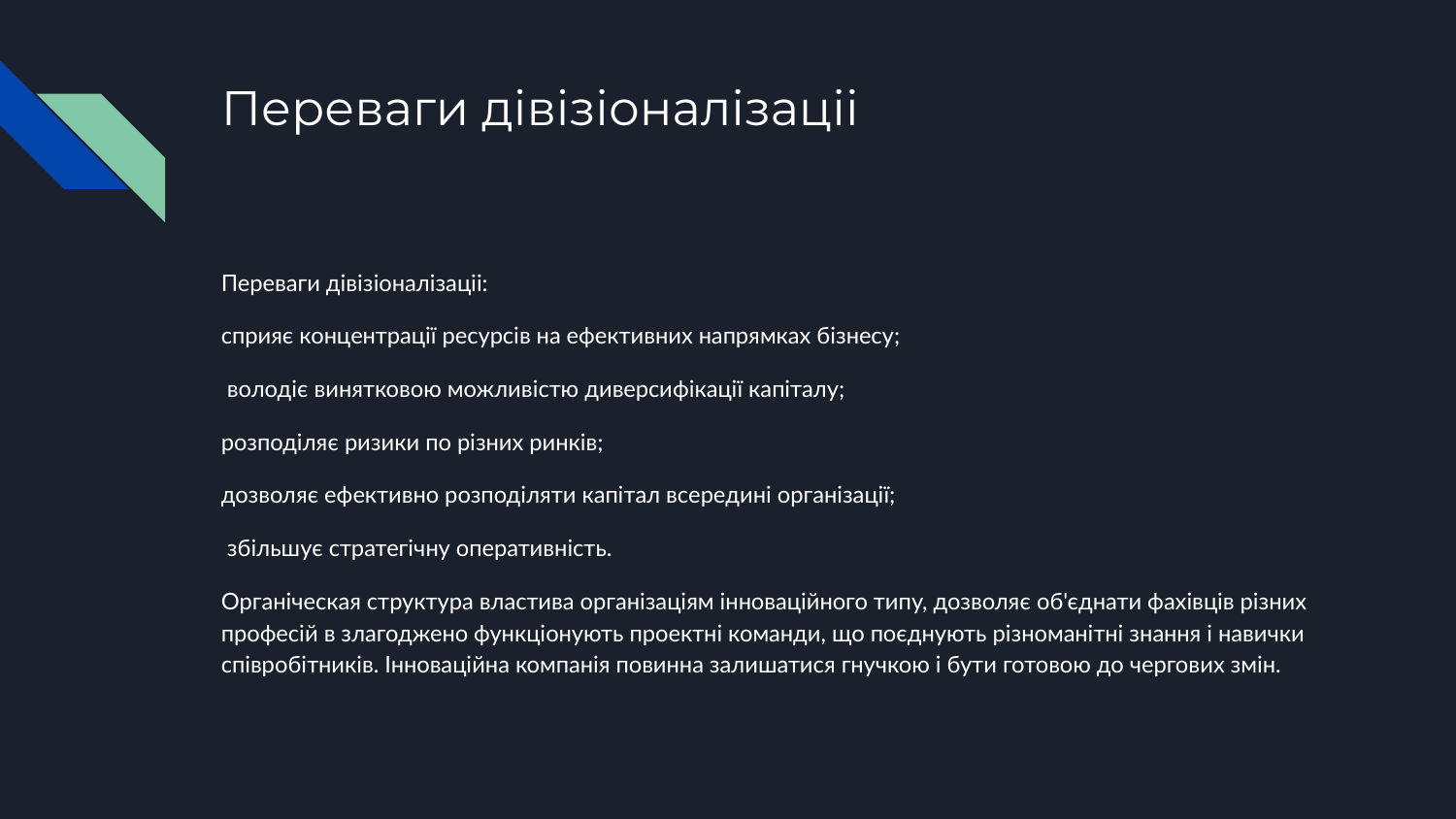

# Переваги дівізіоналізаціі
Переваги дівізіоналізаціі:
сприяє концентрації ресурсів на ефективних напрямках бізнесу;
 володіє винятковою можливістю диверсифікації капіталу;
розподіляє ризики по різних ринків;
дозволяє ефективно розподіляти капітал всередині організації;
 збільшує стратегічну оперативність.
Органіческая структура властива організаціям інноваційного типу, дозволяє об'єднати фахівців різних професій в злагоджено функціонують проектні команди, що поєднують різноманітні знання і навички співробітників. Інноваційна компанія повинна залишатися гнучкою і бути готовою до чергових змін.